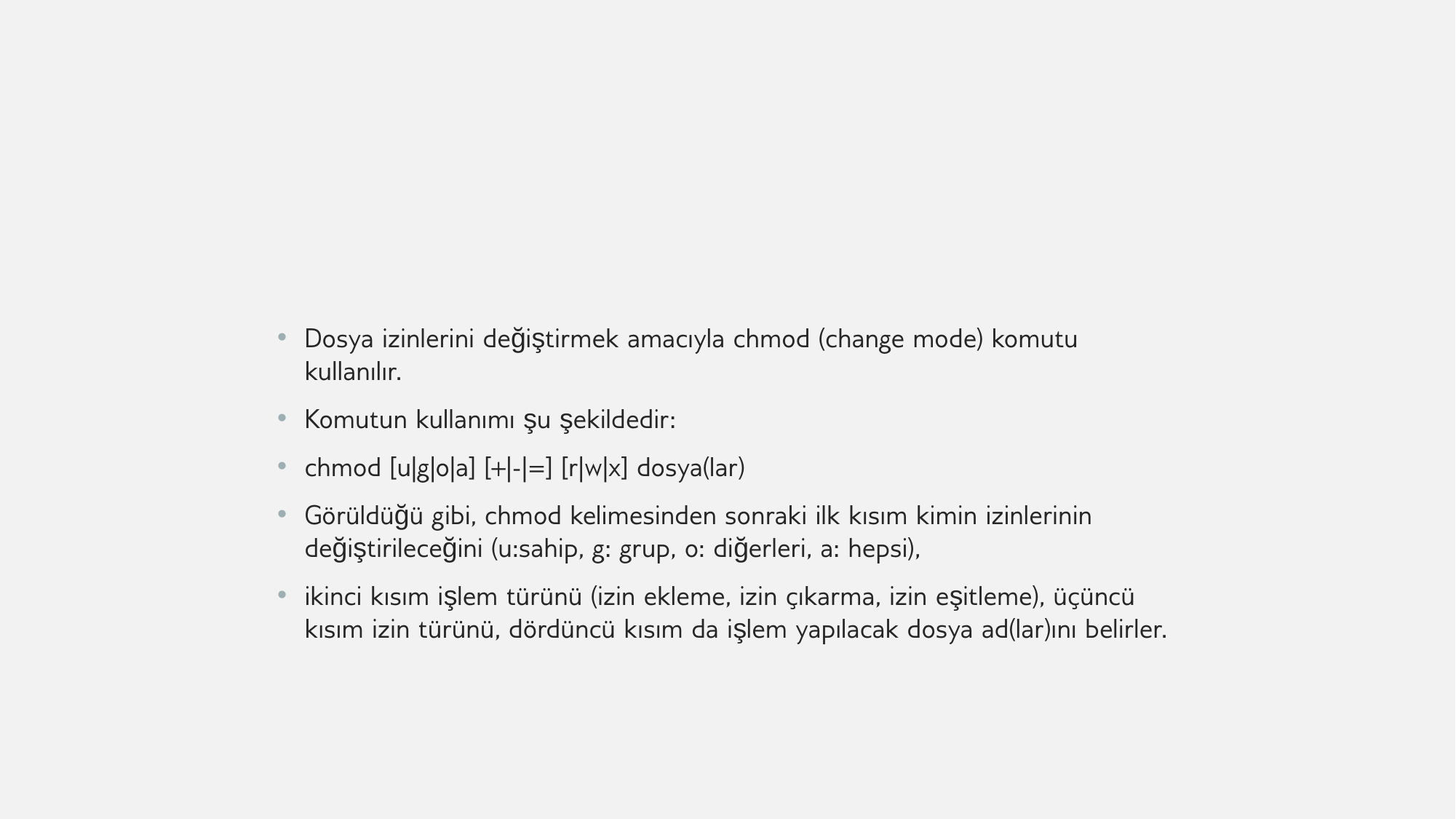

#
Dosya izinlerini değiştirmek amacıyla chmod (change mode) komutu kullanılır.
Komutun kullanımı şu şekildedir:
chmod [u|g|o|a] [+|-|=] [r|w|x] dosya(lar)
Görüldüğü gibi, chmod kelimesinden sonraki ilk kısım kimin izinlerinin değiştirileceğini (u:sahip, g: grup, o: diğerleri, a: hepsi),
ikinci kısım işlem türünü (izin ekleme, izin çıkarma, izin eşitleme), üçüncü kısım izin türünü, dördüncü kısım da işlem yapılacak dosya ad(lar)ını belirler.